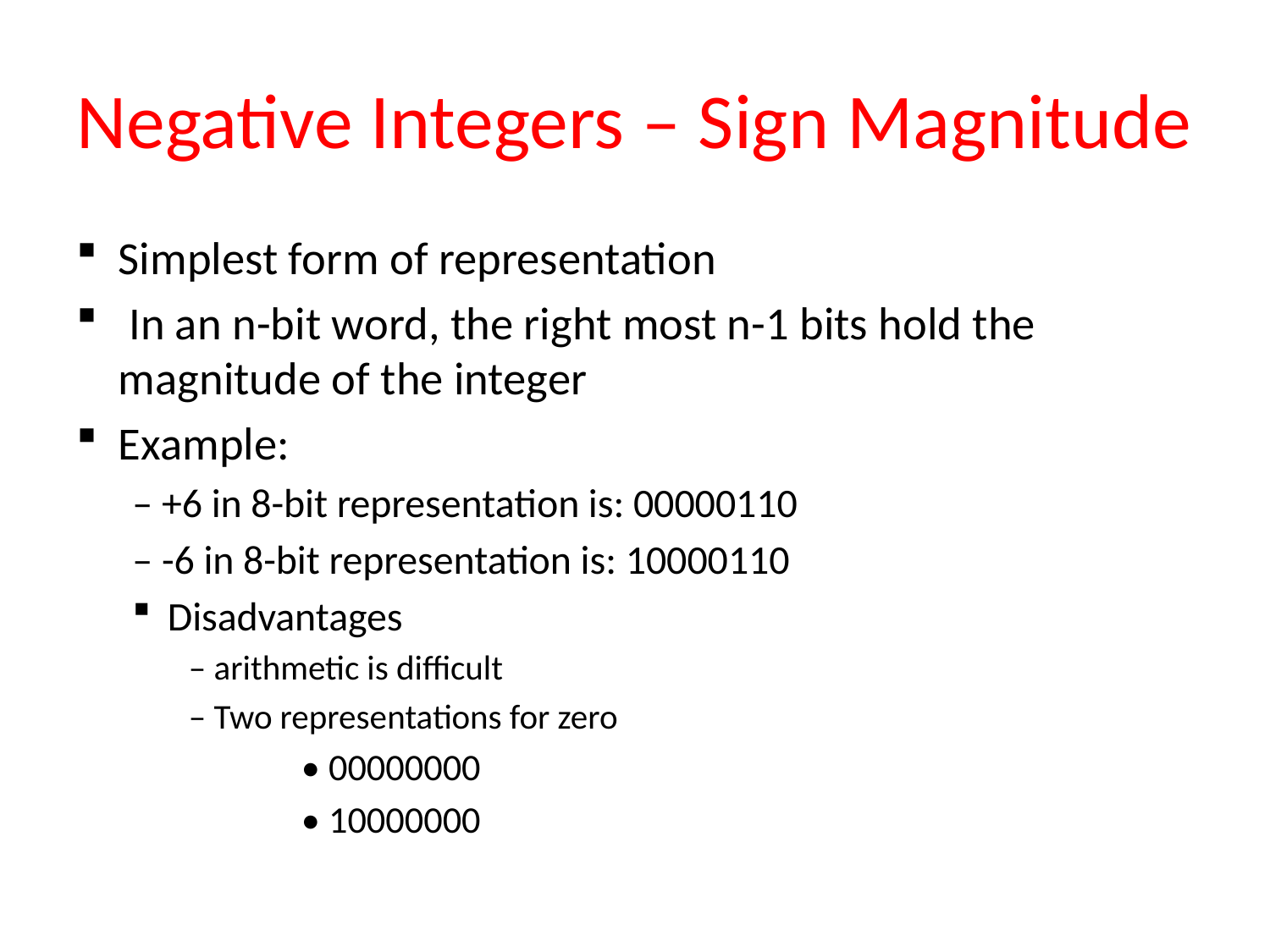

# Negative Integers – Sign Magnitude
Simplest form of representation
 In an n-bit word, the right most n-1 bits hold the magnitude of the integer
Example:
– +6 in 8-bit representation is: 00000110
– -6 in 8-bit representation is: 10000110
Disadvantages
– arithmetic is difficult
– Two representations for zero
• 00000000
• 10000000